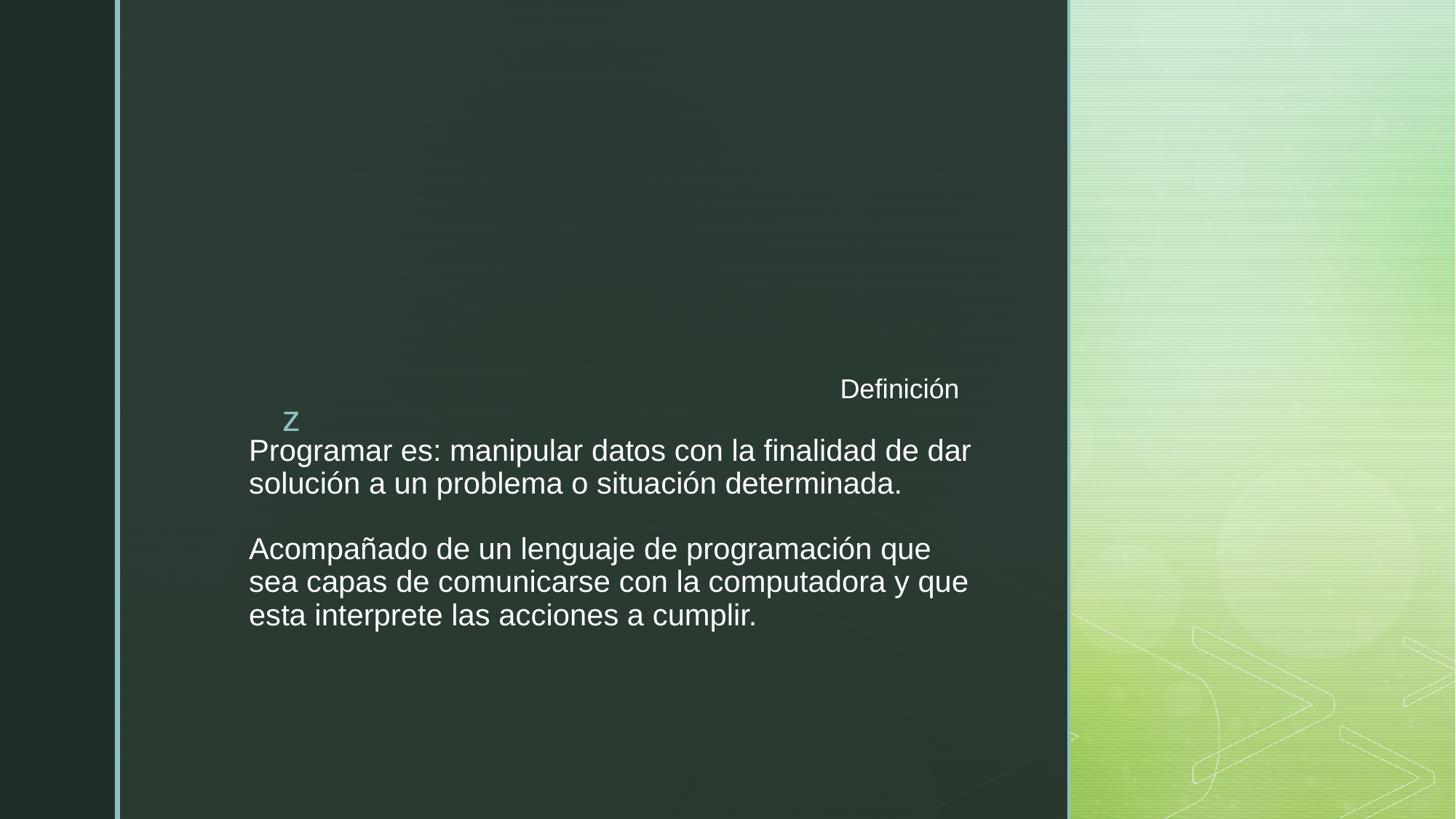

Definición
# Programar es: manipular datos con la finalidad de dar solución a un problema o situación determinada. Acompañado de un lenguaje de programación que sea capas de comunicarse con la computadora y que esta interprete las acciones a cumplir.